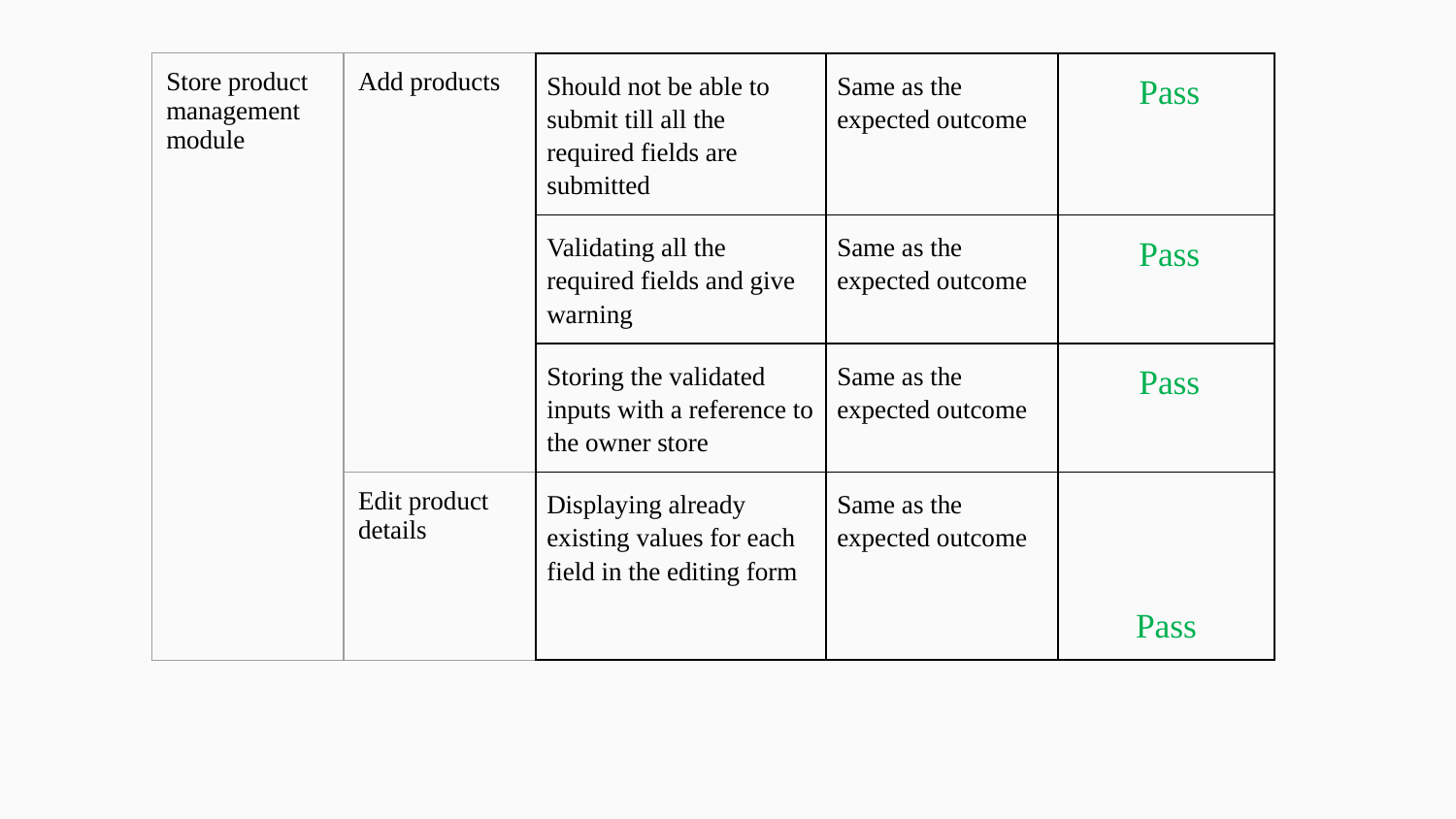

| Store product management module | Add products | Should not be able to submit till all the required fields are submitted | Same as the expected outcome | Pass |
| --- | --- | --- | --- | --- |
|  |  | Validating all the required fields and give warning | Same as the expected outcome | Pass |
|  |  | Storing the validated inputs with a reference to the owner store | Same as the expected outcome | Pass |
|  | Edit product details | Displaying already existing values for each field in the editing form | Same as the expected outcome | Pass |